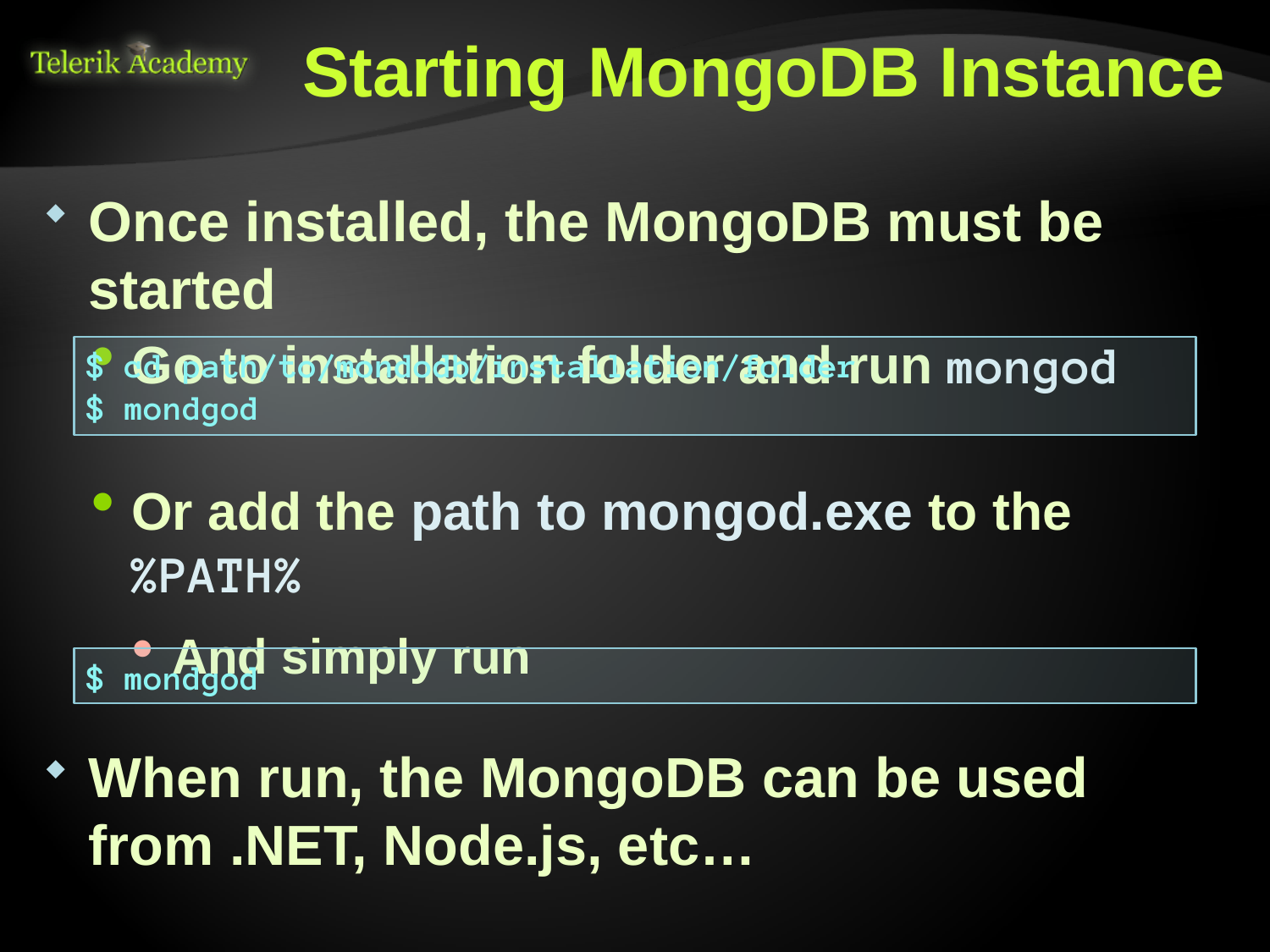

# Starting MongoDB Instance
Once installed, the MongoDB must be started
Go to installation folder and run mongod
$ cd path/to/mondodb/installation/folder
$ mondgod
Or add the path to mongod.exe to the %PATH%
And simply run
$ mondgod
When run, the MongoDB can be used from .NET, Node.js, etc…